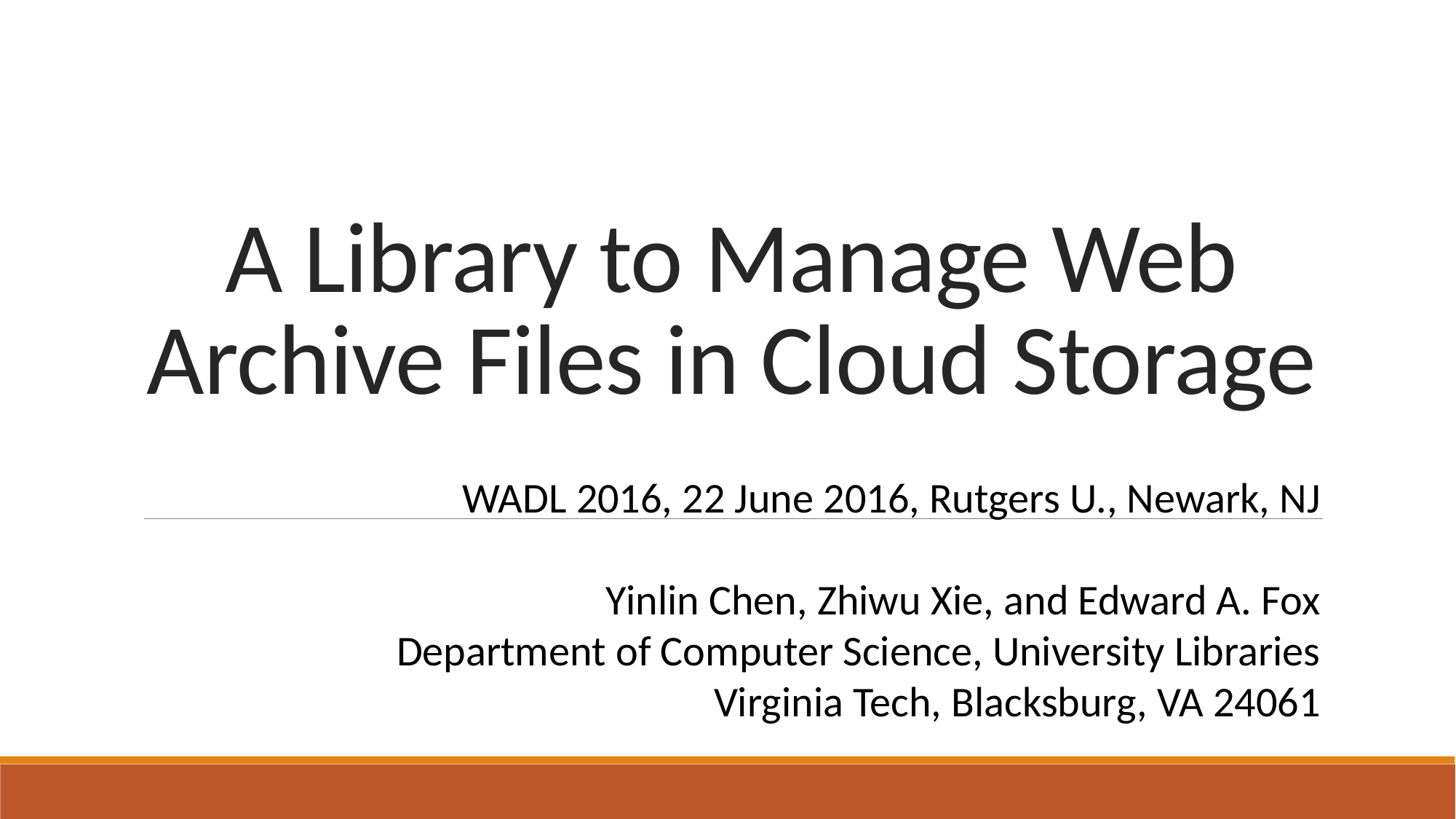

# A Library to Manage Web Archive Files in Cloud Storage
WADL 2016, 22 June 2016, Rutgers U., Newark, NJ

Yinlin Chen, Zhiwu Xie, and Edward A. Fox
Department of Computer Science, University Libraries
Virginia Tech, Blacksburg, VA 24061